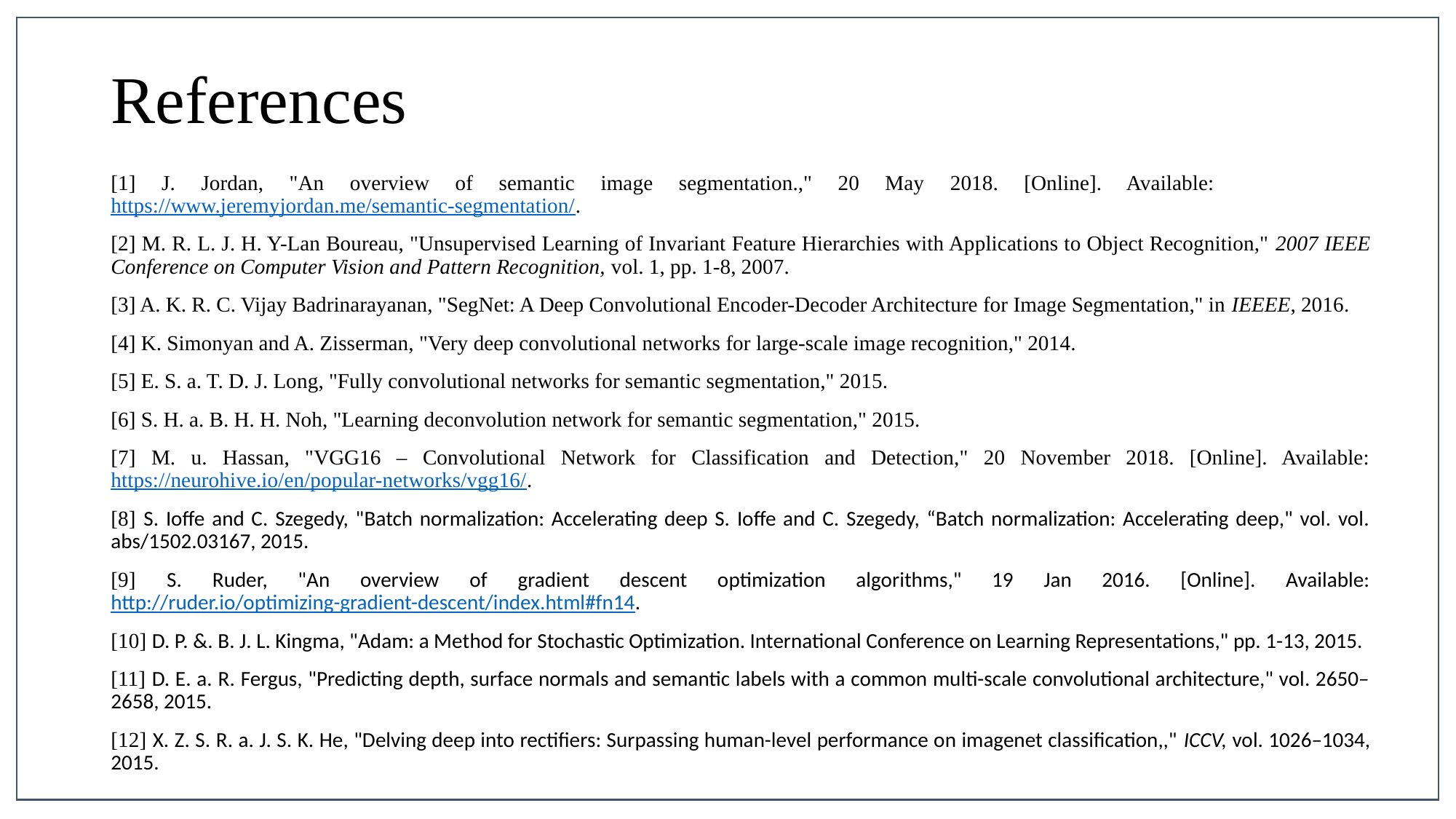

# References
[1] J. Jordan, "An overview of semantic image segmentation.," 20 May 2018. [Online]. Available:       https://www.jeremyjordan.me/semantic-segmentation/.
[2] M. R. L. J. H. Y-Lan Boureau, "Unsupervised Learning of Invariant Feature Hierarchies with Applications to Object Recognition," 2007 IEEE Conference on Computer Vision and Pattern Recognition, vol. 1, pp. 1-8, 2007.
[3] A. K. R. C. Vijay Badrinarayanan, "SegNet: A Deep Convolutional Encoder-Decoder Architecture for Image Segmentation," in IEEEE, 2016.
[4] K. Simonyan and A. Zisserman, "Very deep convolutional networks for large-scale image recognition," 2014.
[5] E. S. a. T. D. J. Long, "Fully convolutional networks for semantic segmentation," 2015.
[6] S. H. a. B. H. H. Noh, "Learning deconvolution network for semantic segmentation," 2015.
[7] M. u. Hassan, "VGG16 – Convolutional Network for Classification and Detection," 20 November 2018. [Online]. Available: https://neurohive.io/en/popular-networks/vgg16/.
[8] S. Ioffe and C. Szegedy, "Batch normalization: Accelerating deep S. Ioffe and C. Szegedy, “Batch normalization: Accelerating deep," vol. vol. abs/1502.03167, 2015.
[9] S. Ruder, "An overview of gradient descent optimization algorithms," 19 Jan 2016. [Online]. Available: http://ruder.io/optimizing-gradient-descent/index.html#fn14.
[10] D. P. &. B. J. L. Kingma, "Adam: a Method for Stochastic Optimization. International Conference on Learning Representations," pp. 1-13, 2015.
[11] D. E. a. R. Fergus, "Predicting depth, surface normals and semantic labels with a common multi-scale convolutional architecture," vol. 2650–2658, 2015.
[12] X. Z. S. R. a. J. S. K. He, "Delving deep into rectifiers: Surpassing human-level performance on imagenet classification,," ICCV, vol. 1026–1034, 2015.